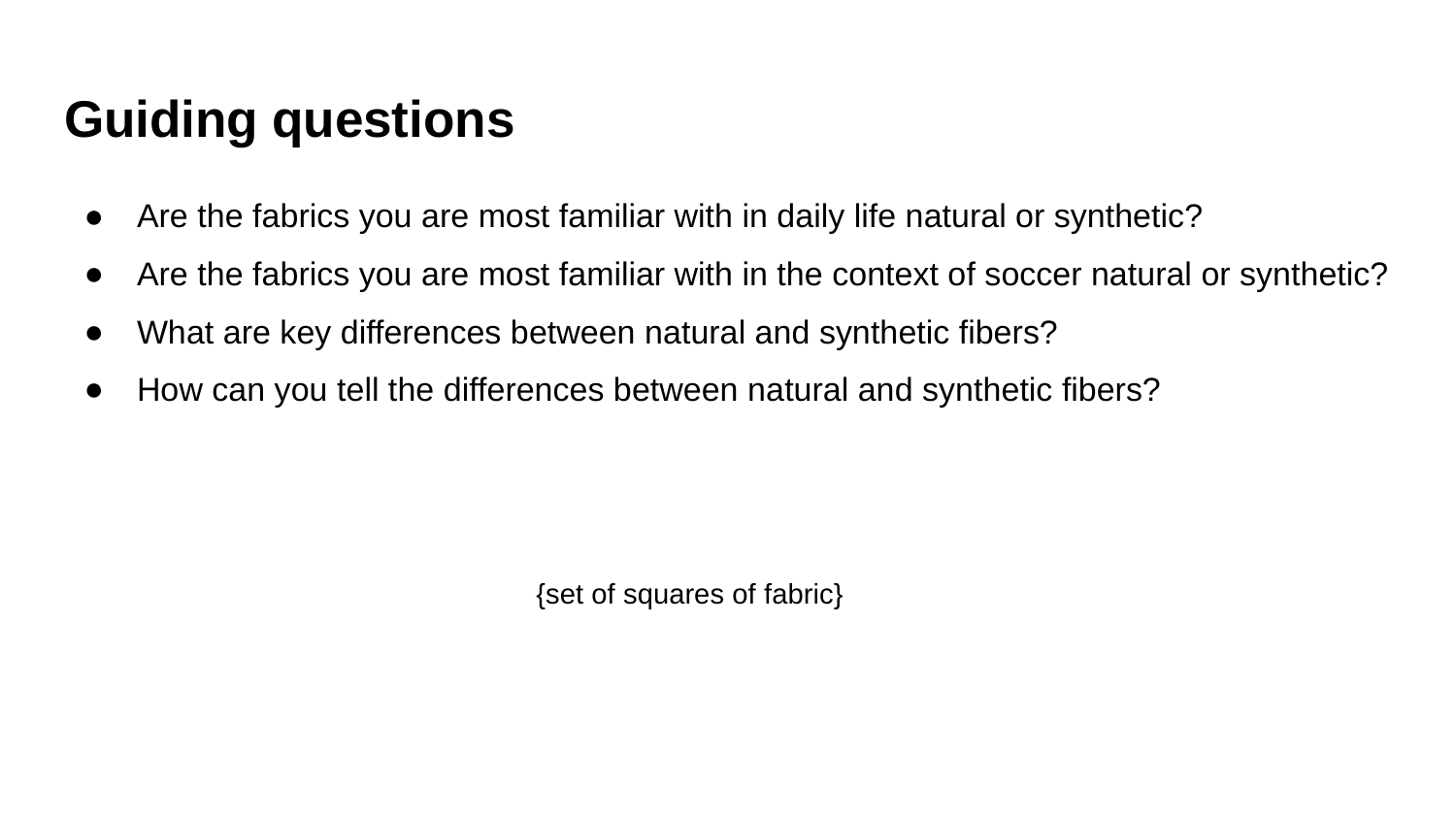

# Guiding questions
Are the fabrics you are most familiar with in daily life natural or synthetic?
Are the fabrics you are most familiar with in the context of soccer natural or synthetic?
What are key differences between natural and synthetic fibers?
How can you tell the differences between natural and synthetic fibers?
{set of squares of fabric}